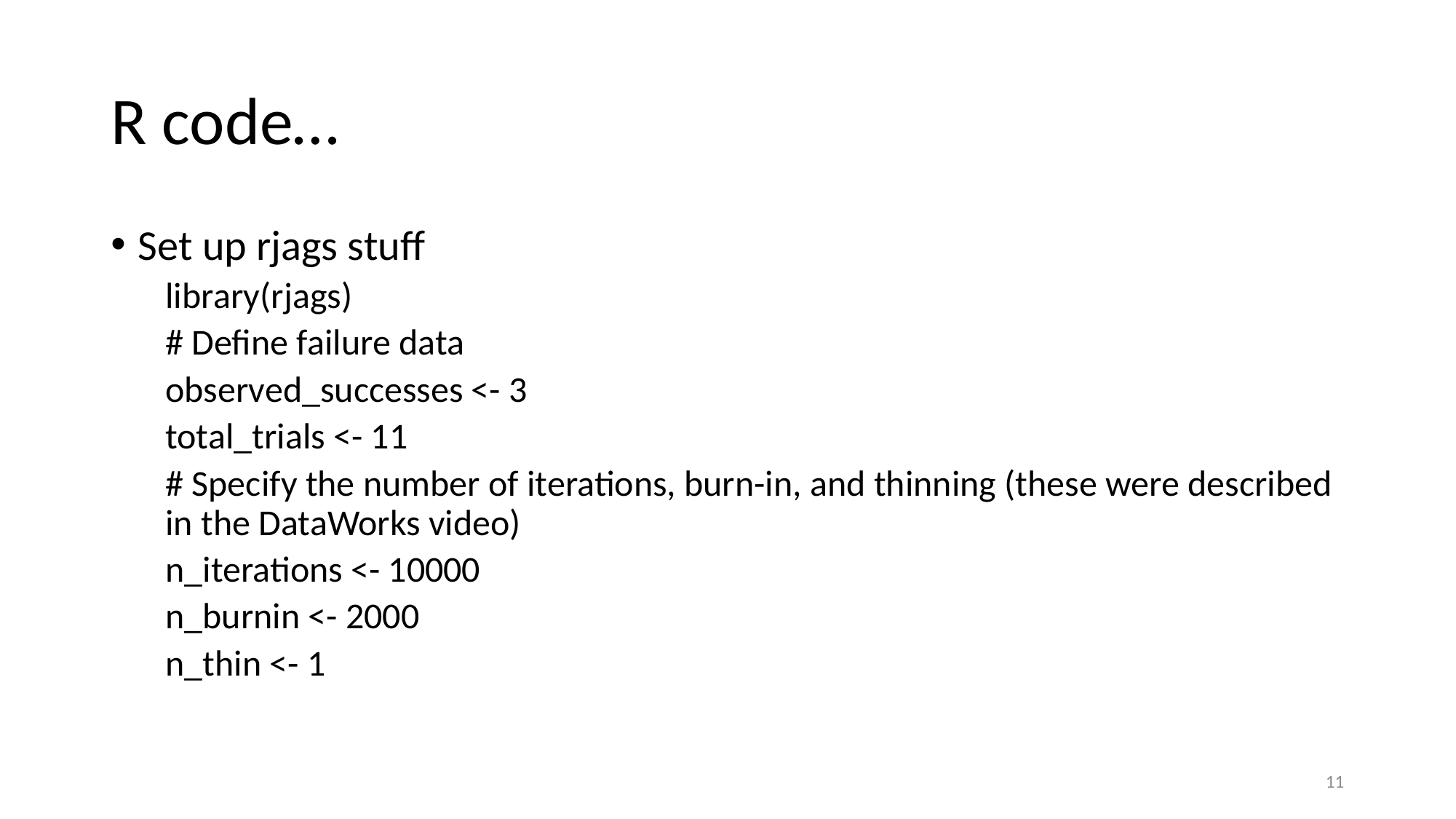

# R code…
Set up rjags stuff
library(rjags)
# Define failure data
observed_successes <- 3
total_trials <- 11
# Specify the number of iterations, burn-in, and thinning (these were described in the DataWorks video)
n_iterations <- 10000
n_burnin <- 2000
n_thin <- 1
11